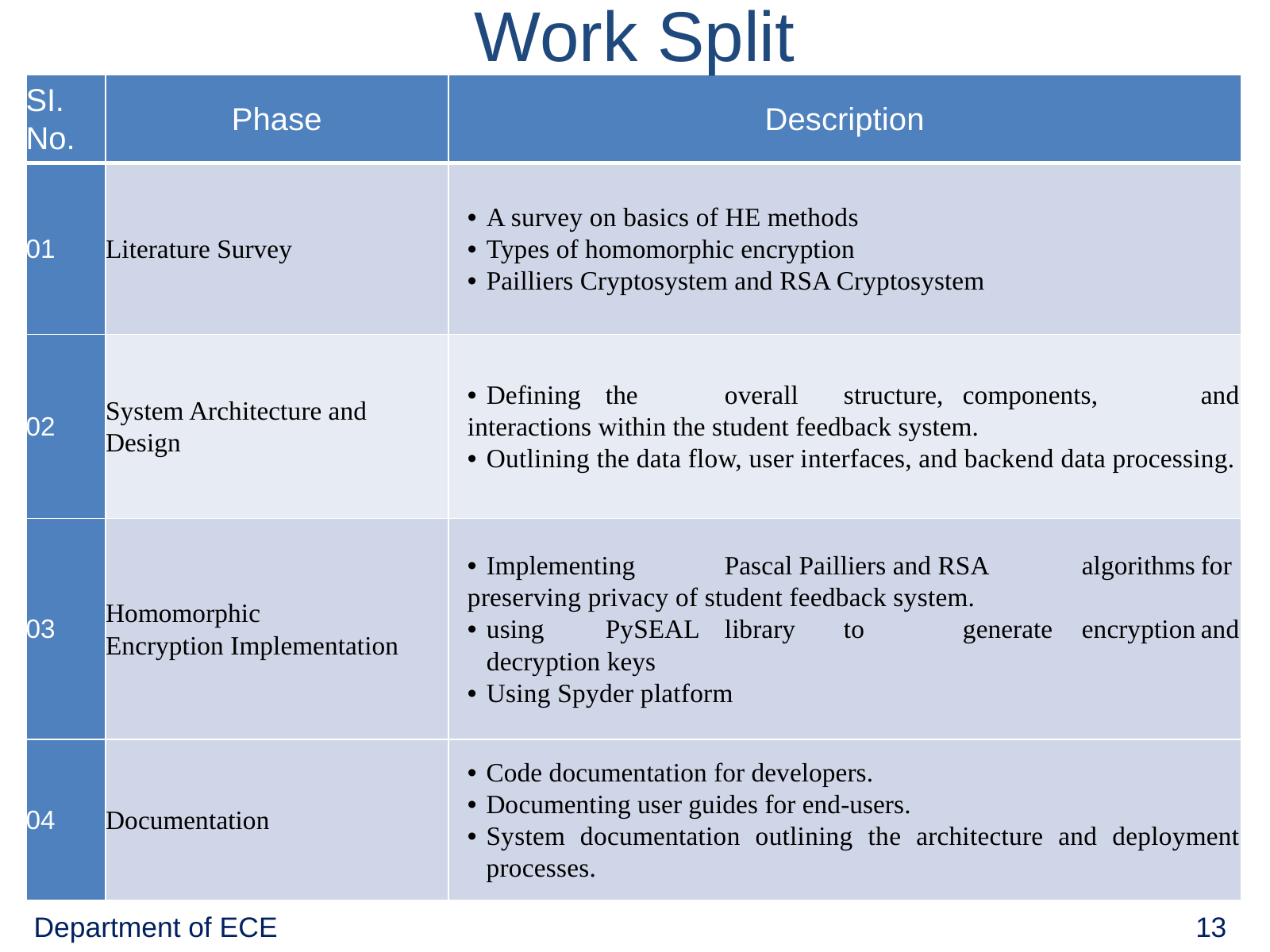

Work Split
| SI. No. | Phase | Description |
| --- | --- | --- |
| 01 | Literature Survey | A survey on basics of HE methods Types of homomorphic encryption Pailliers Cryptosystem and RSA Cryptosystem |
| 02 | System Architecture and Design | Defining the overall structure, components, and interactions within the student feedback system. Outlining the data flow, user interfaces, and backend data processing. |
| 03 | Homomorphic Encryption Implementation | Implementing Pascal Pailliers and RSA algorithms for preserving privacy of student feedback system. using PySEAL library to generate encryption and decryption keys Using Spyder platform |
| 04 | Documentation | Code documentation for developers. Documenting user guides for end-users. System documentation outlining the architecture and deployment processes. |
Department of ECE
13